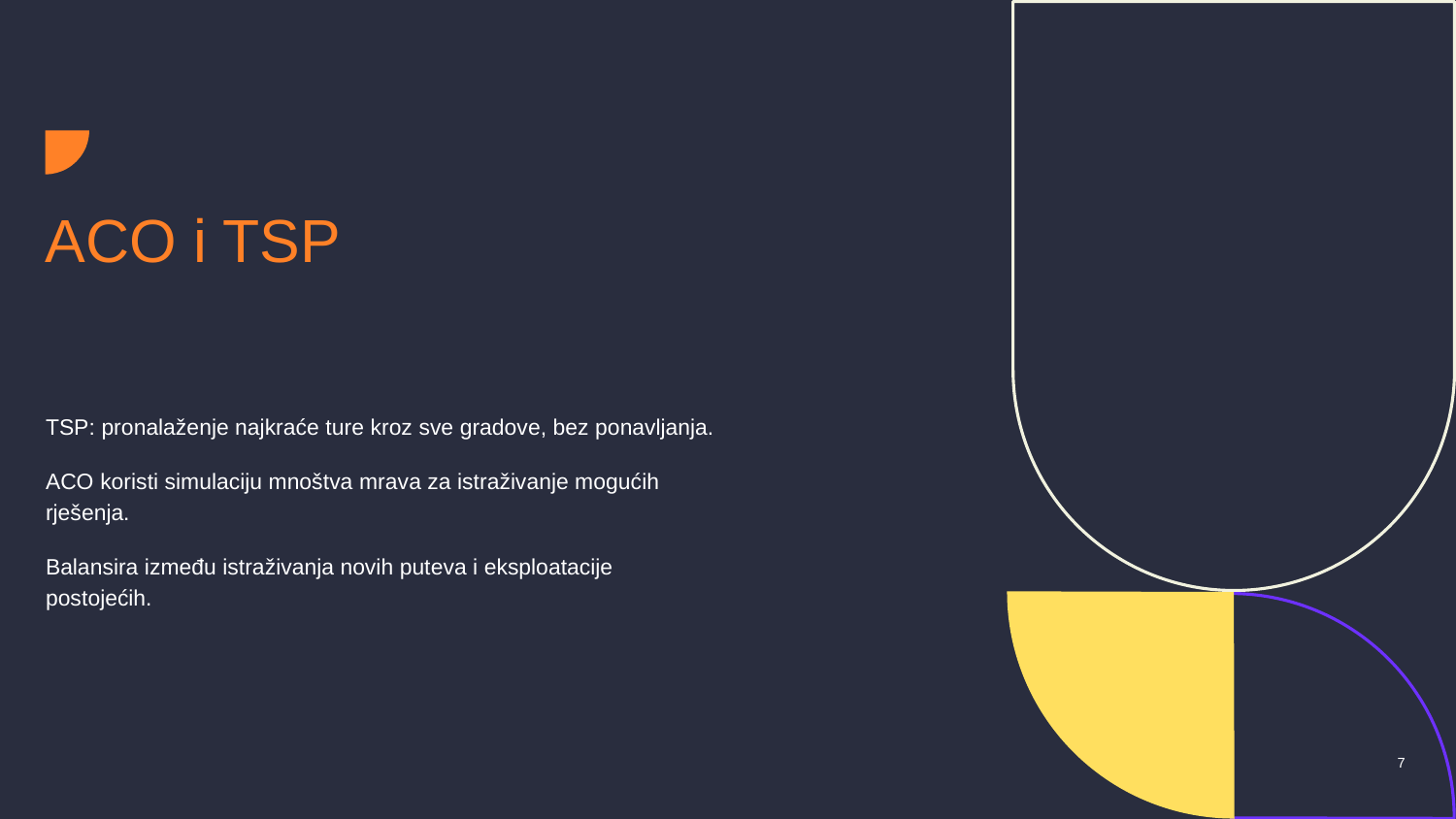

# ACO i TSP
TSP: pronalaženje najkraće ture kroz sve gradove, bez ponavljanja.
ACO koristi simulaciju mnoštva mrava za istraživanje mogućih rješenja.
Balansira između istraživanja novih puteva i eksploatacije postojećih.